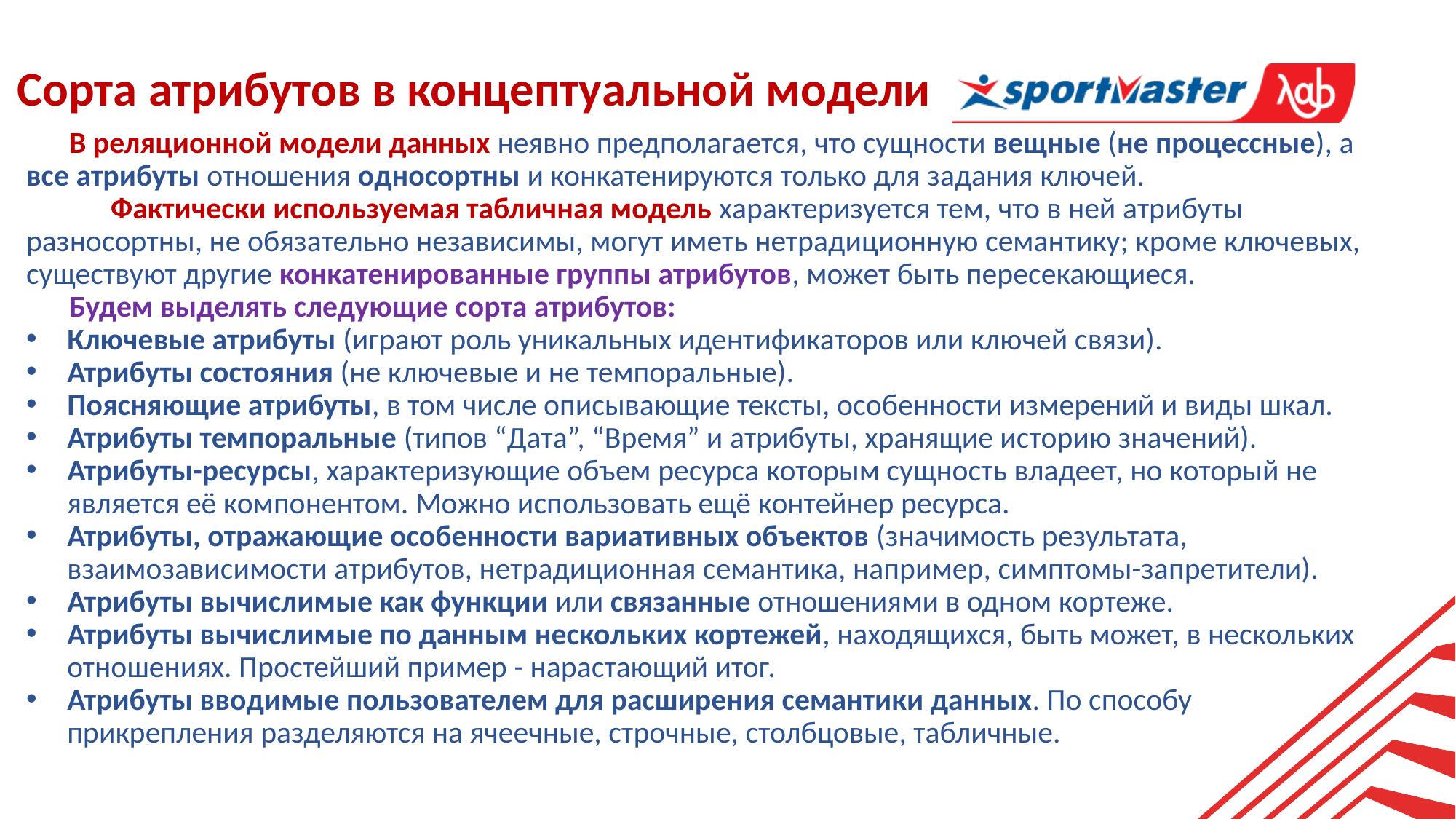

Сорта атрибутов в концептуальной модели
В реляционной модели данных неявно предполагается, что сущности вещные (не процессные), а все атрибуты отношения односортны и конкатенируются только для задания ключей.
      Фактически используемая табличная модель характеризуется тем, что в ней атрибуты разносортны, не обязательно независимы, могут иметь нетрадиционную семантику; кроме ключевых, существуют другие конкатенированные группы атрибутов, может быть пересекающиеся.
Будем выделять следующие сорта атрибутов:
Ключевые атрибуты (играют роль уникальных идентификаторов или ключей связи).
Атрибуты состояния (не ключевые и не темпоральные).
Поясняющие атрибуты, в том числе описывающие тексты, особенности измерений и виды шкал.
Атрибуты темпоральные (типов “Дата”, “Время” и атрибуты, хранящие историю значений).
Атрибуты-ресурсы, характеризующие объем ресурса которым сущность владеет, но который не является её компонентом. Можно использовать ещё контейнер ресурса.
Атрибуты, отражающие особенности вариативных объектов (значимость результата, взаимозависимости атрибутов, нетрадиционная семантика, например, симптомы-запретители).
Атрибуты вычислимые как функции или связанные отношениями в одном кортеже.
Атрибуты вычислимые по данным нескольких кортежей, находящихся, быть может, в нескольких отношениях. Простейший пример - нарастающий итог.
Атрибуты вводимые пользователем для расширения семантики данных. По способу прикрепления разделяются на ячеечные, строчные, столбцовые, табличные.